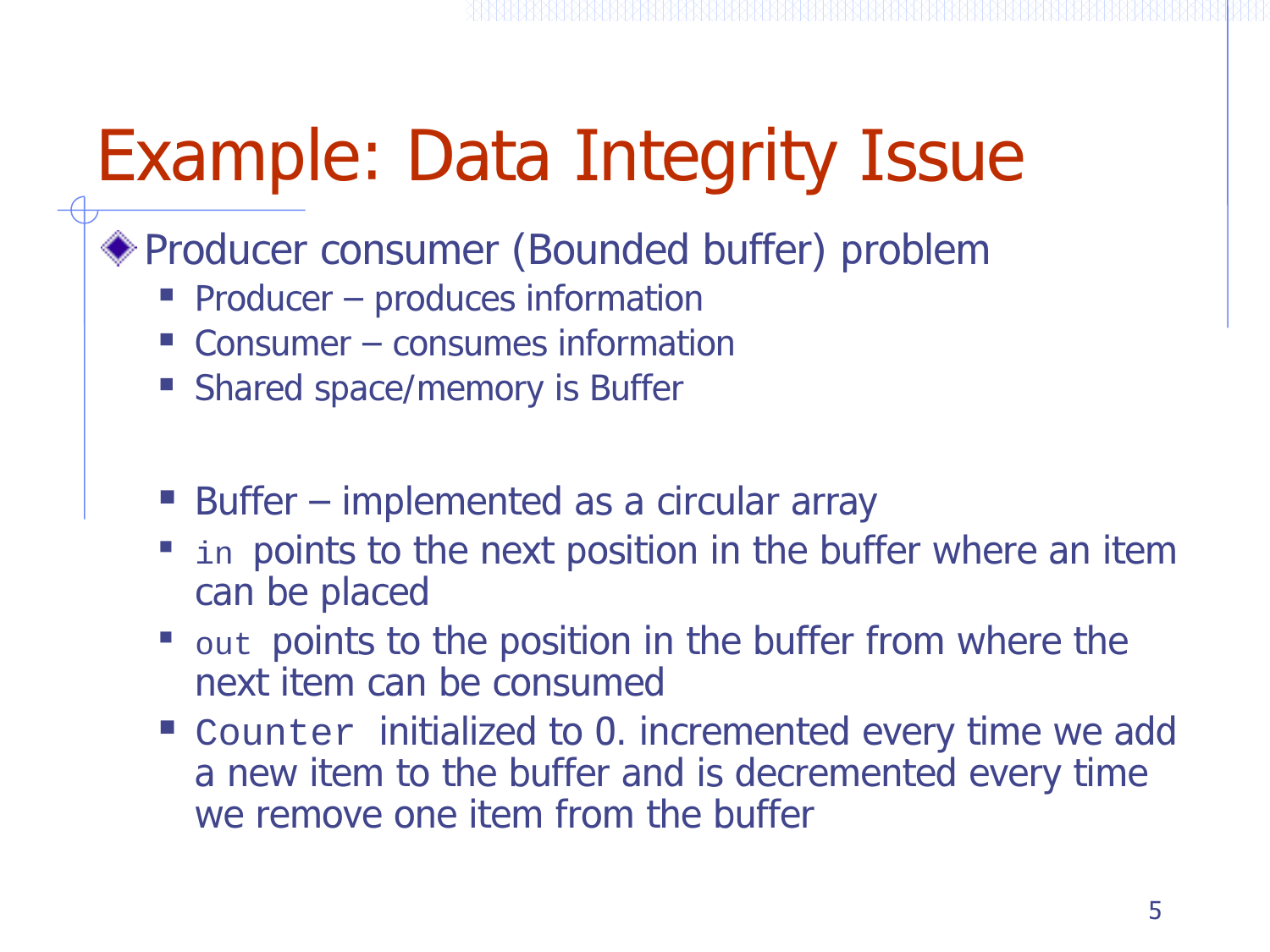

# Example: Data Integrity Issue
Producer consumer (Bounded buffer) problem
Producer – produces information
Consumer – consumes information
Shared space/memory is Buffer

Buffer – implemented as a circular array
in points to the next position in the buffer where an item can be placed
out points to the position in the buffer from where the next item can be consumed
Counter initialized to 0. incremented every time we add a new item to the buffer and is decremented every time we remove one item from the buffer

5